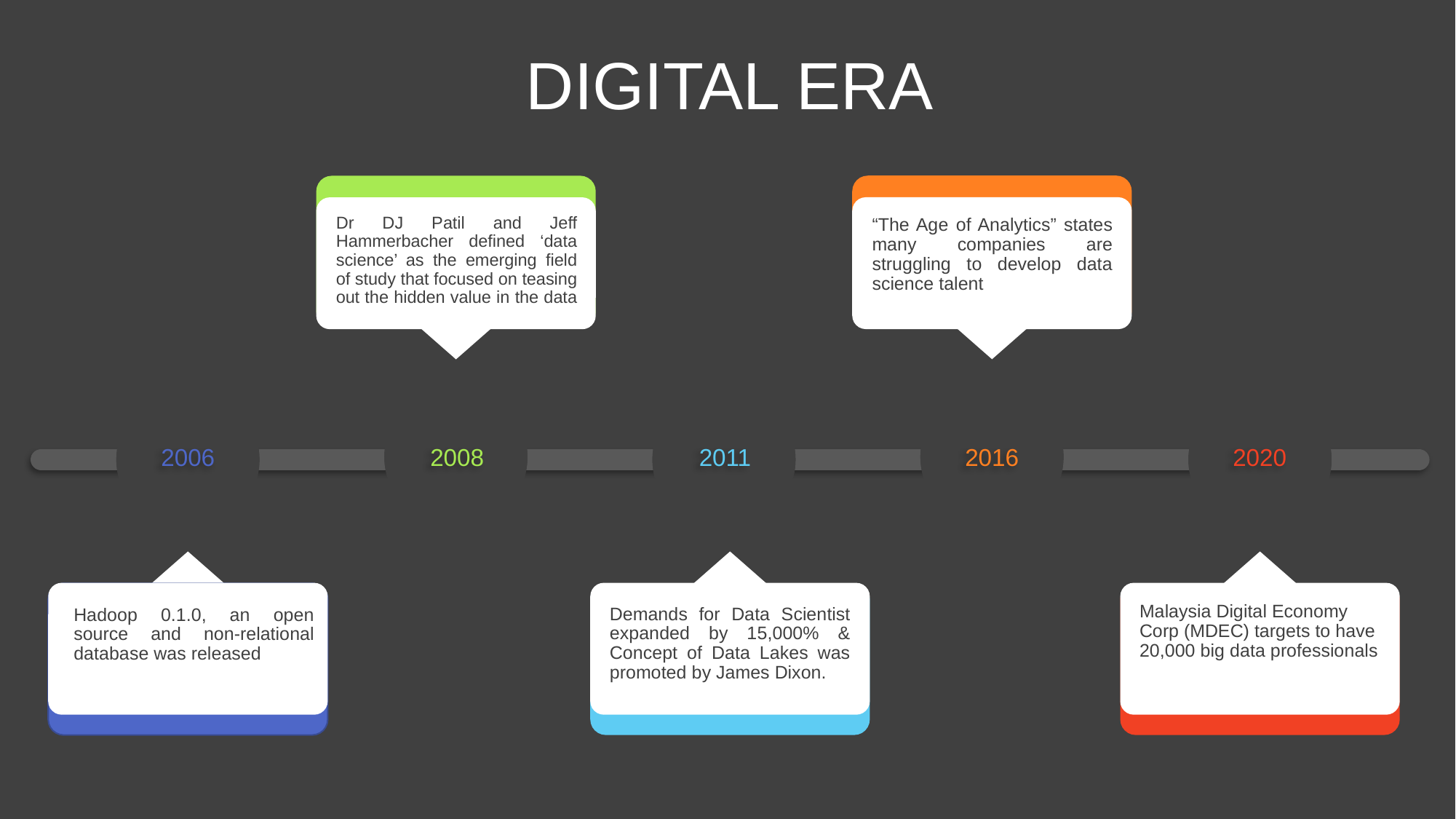

# DIGITAL ERA
Dr DJ Patil and Jeff Hammerbacher defined ‘data science’ as the emerging field of study that focused on teasing out the hidden value in the data
“The Age of Analytics” states many companies are struggling to develop data science talent
2006
2016
2020
2008
2011
Malaysia Digital Economy Corp (MDEC) targets to have 20,000 big data professionals
Demands for Data Scientist expanded by 15,000% & Concept of Data Lakes was promoted by James Dixon.
Hadoop 0.1.0, an open source and non-relational database was released